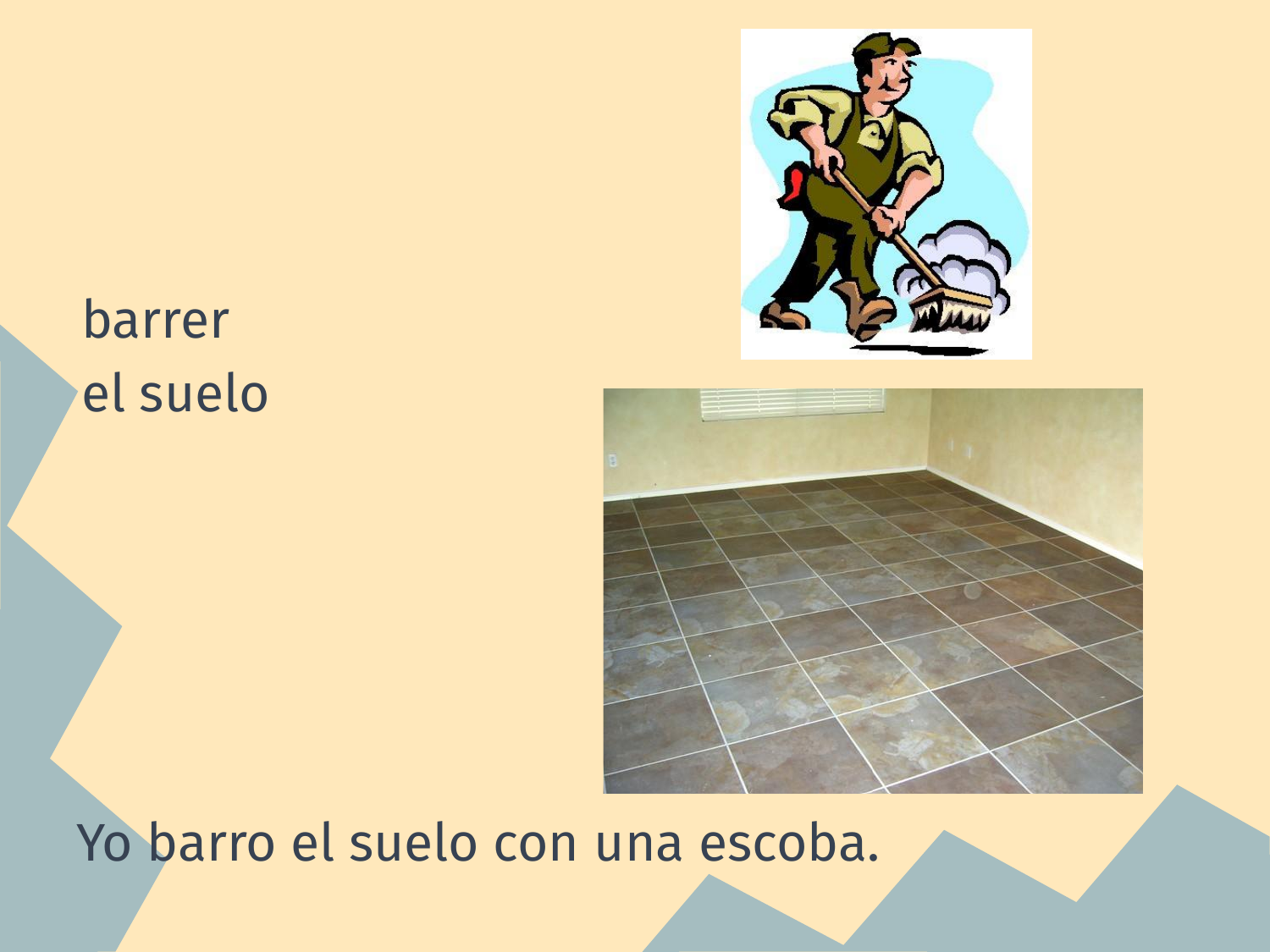

#
barrer
el suelo

Yo barro el suelo con una escoba.